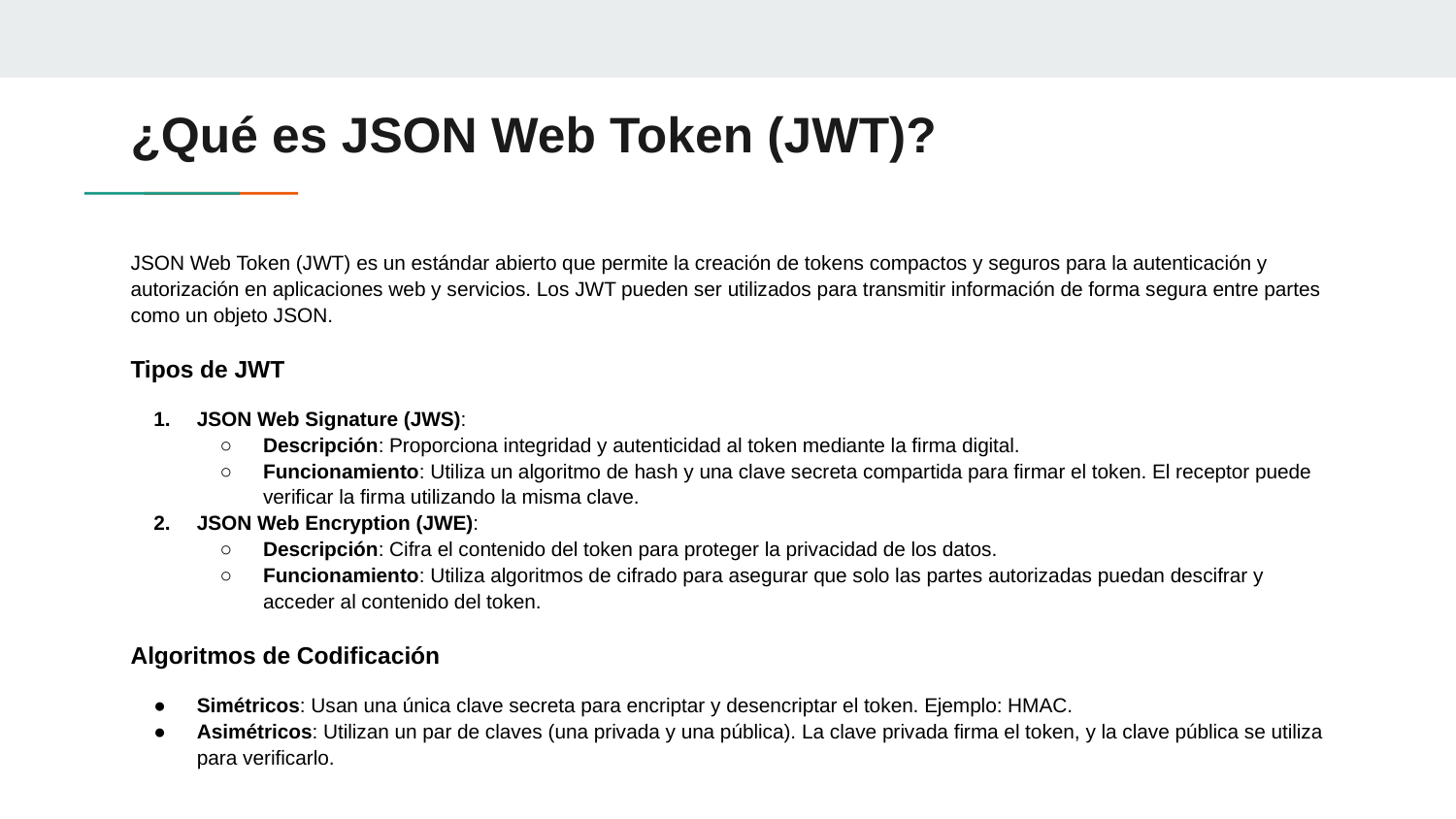

# ¿Qué es JSON Web Token (JWT)?
JSON Web Token (JWT) es un estándar abierto que permite la creación de tokens compactos y seguros para la autenticación y autorización en aplicaciones web y servicios. Los JWT pueden ser utilizados para transmitir información de forma segura entre partes como un objeto JSON.
Tipos de JWT
JSON Web Signature (JWS):
Descripción: Proporciona integridad y autenticidad al token mediante la firma digital.
Funcionamiento: Utiliza un algoritmo de hash y una clave secreta compartida para firmar el token. El receptor puede verificar la firma utilizando la misma clave.
JSON Web Encryption (JWE):
Descripción: Cifra el contenido del token para proteger la privacidad de los datos.
Funcionamiento: Utiliza algoritmos de cifrado para asegurar que solo las partes autorizadas puedan descifrar y acceder al contenido del token.
Algoritmos de Codificación
Simétricos: Usan una única clave secreta para encriptar y desencriptar el token. Ejemplo: HMAC.
Asimétricos: Utilizan un par de claves (una privada y una pública). La clave privada firma el token, y la clave pública se utiliza para verificarlo.